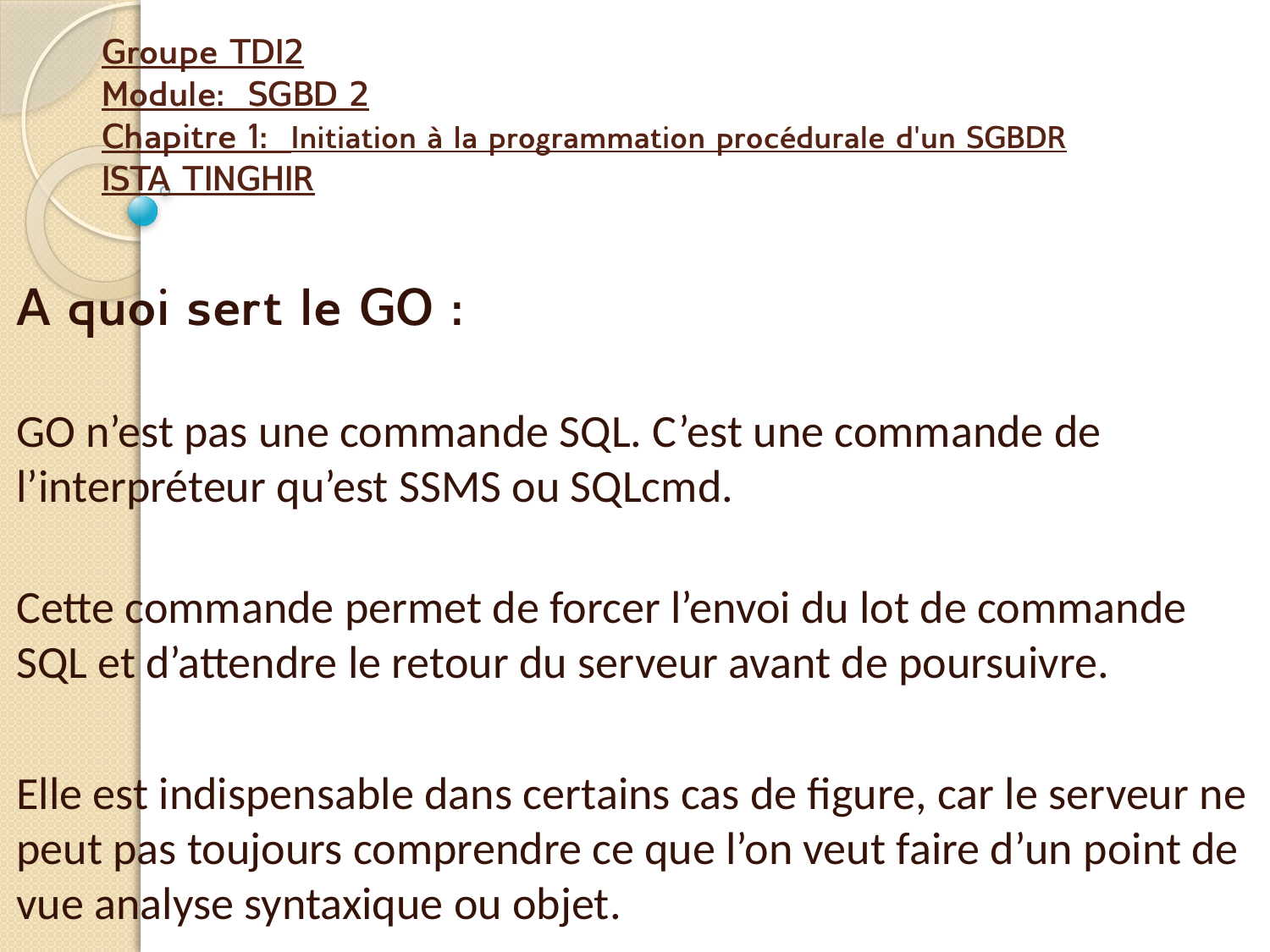

# Groupe TDI2 Module:  SGBD 2 Chapitre 1:  Initiation à la programmation procédurale d'un SGBDR ISTA TINGHIR

A quoi sert le GO :
GO n’est pas une commande SQL. C’est une commande de l’interpréteur qu’est SSMS ou SQLcmd.
Cette commande permet de forcer l’envoi du lot de commande SQL et d’attendre le retour du serveur avant de poursuivre.

Elle est indispensable dans certains cas de figure, car le serveur ne peut pas toujours comprendre ce que l’on veut faire d’un point de vue analyse syntaxique ou objet.